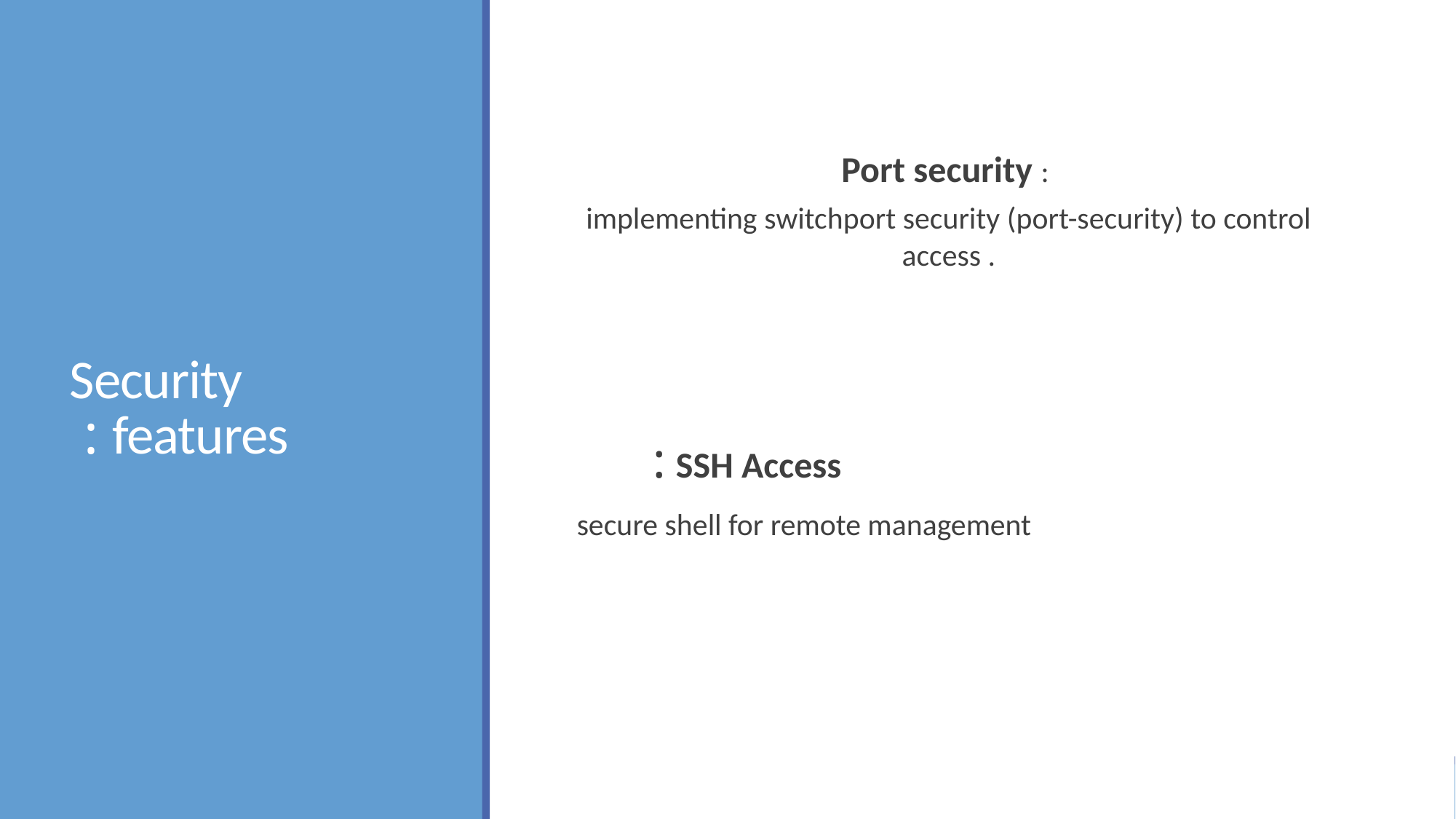

# Security features :
Port security :
implementing switchport security (port-security) to control access .

                                  SSH Access :
                     secure shell for remote management